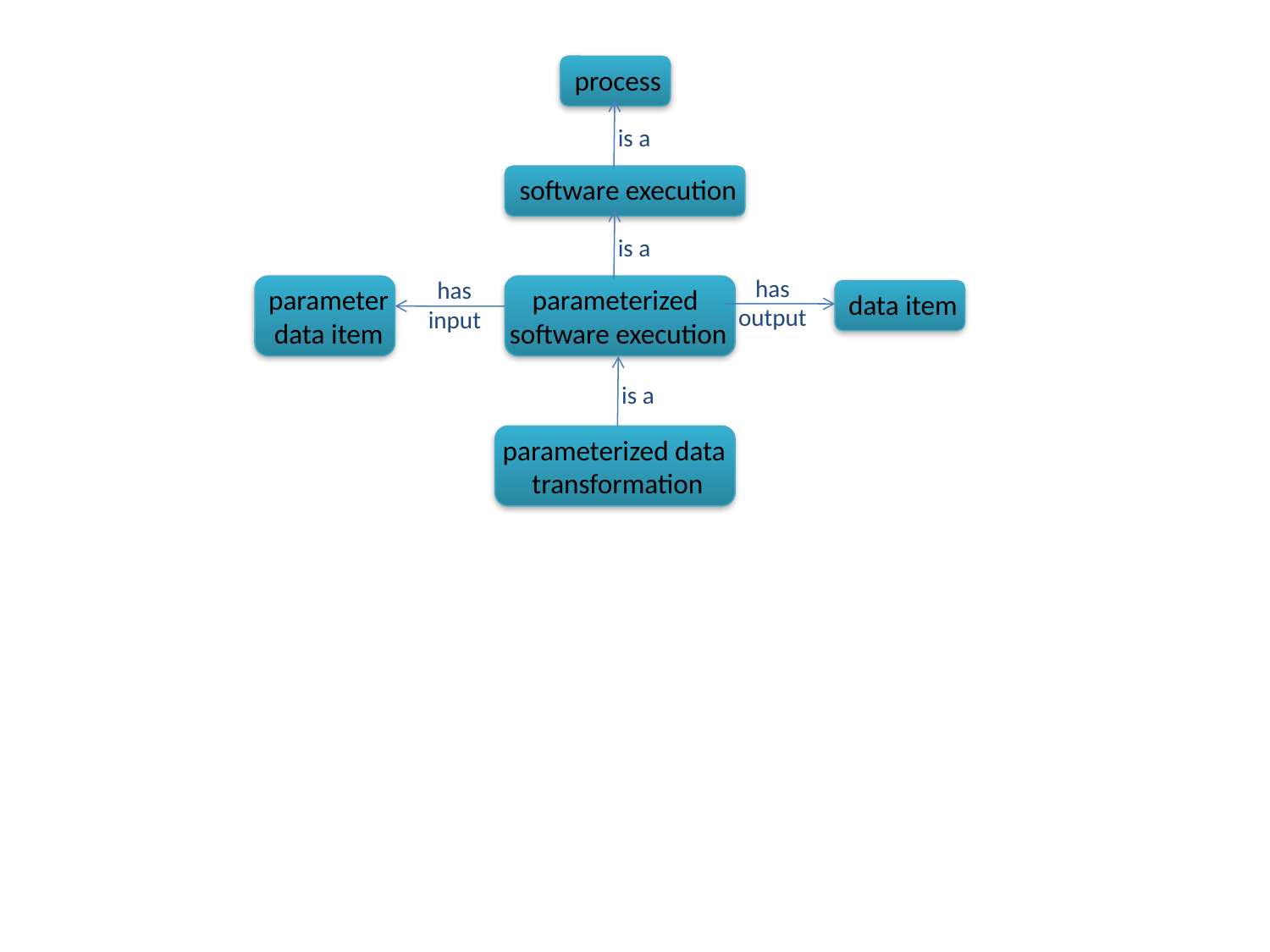

process
is a

software execution
is a
has
output
has
input

parameter
data item
parameterized
software execution

data item
is a
parameterized data
transformation